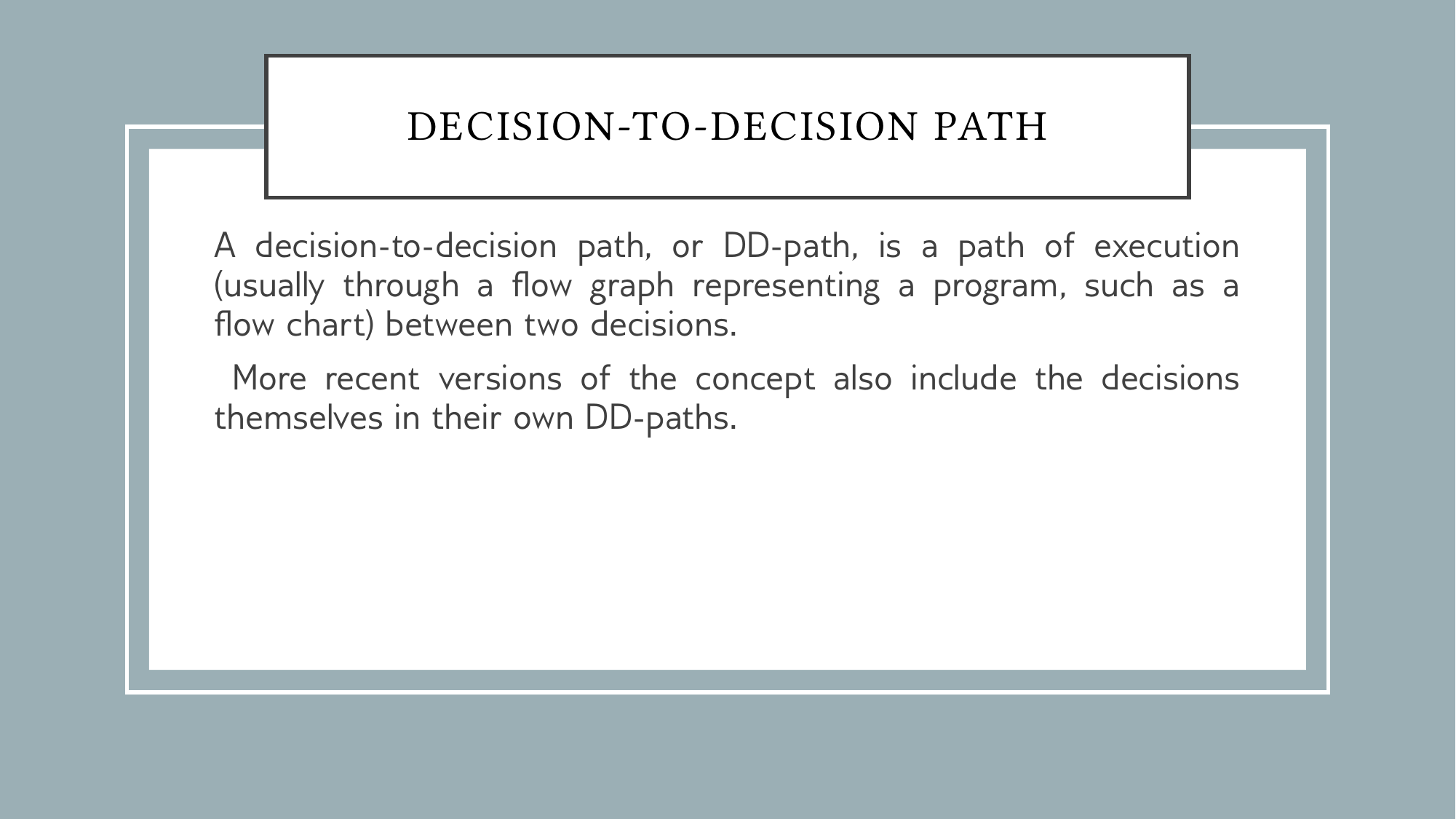

# Decision-to-decision path

A decision-to-decision path, or DD-path, is a path of execution (usually through a flow graph representing a program, such as a flow chart) between two decisions.
 More recent versions of the concept also include the decisions themselves in their own DD-paths.